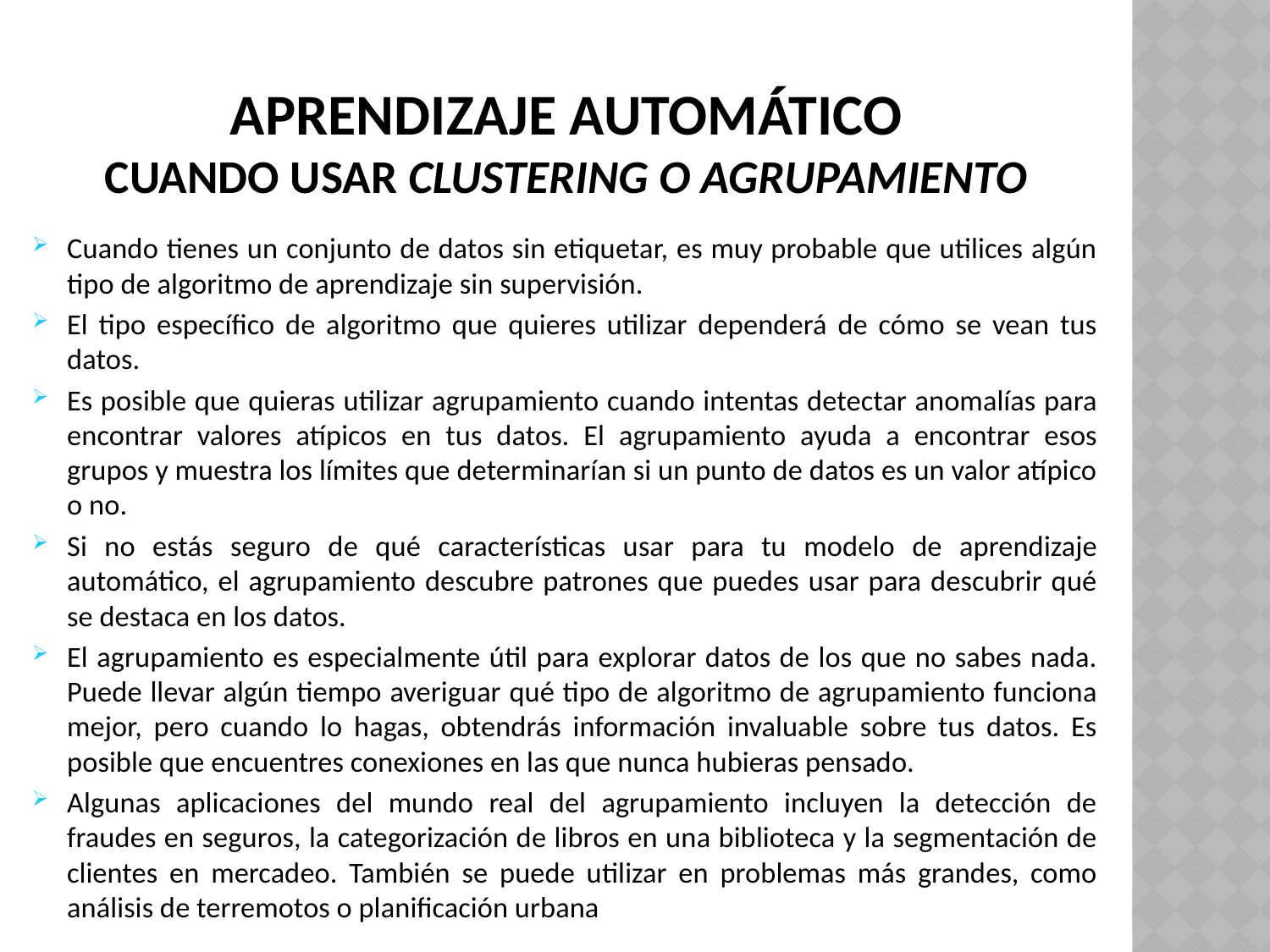

# APRENDIZAJE AUTOMÁTICO CUANDO USAR clustering O AGRUPAMIENTO
Cuando tienes un conjunto de datos sin etiquetar, es muy probable que utilices algún tipo de algoritmo de aprendizaje sin supervisión.
El tipo específico de algoritmo que quieres utilizar dependerá de cómo se vean tus datos.
Es posible que quieras utilizar agrupamiento cuando intentas detectar anomalías para encontrar valores atípicos en tus datos. El agrupamiento ayuda a encontrar esos grupos y muestra los límites que determinarían si un punto de datos es un valor atípico o no.
Si no estás seguro de qué características usar para tu modelo de aprendizaje automático, el agrupamiento descubre patrones que puedes usar para descubrir qué se destaca en los datos.
El agrupamiento es especialmente útil para explorar datos de los que no sabes nada. Puede llevar algún tiempo averiguar qué tipo de algoritmo de agrupamiento funciona mejor, pero cuando lo hagas, obtendrás información invaluable sobre tus datos. Es posible que encuentres conexiones en las que nunca hubieras pensado.
Algunas aplicaciones del mundo real del agrupamiento incluyen la detección de fraudes en seguros, la categorización de libros en una biblioteca y la segmentación de clientes en mercadeo. También se puede utilizar en problemas más grandes, como análisis de terremotos o planificación urbana